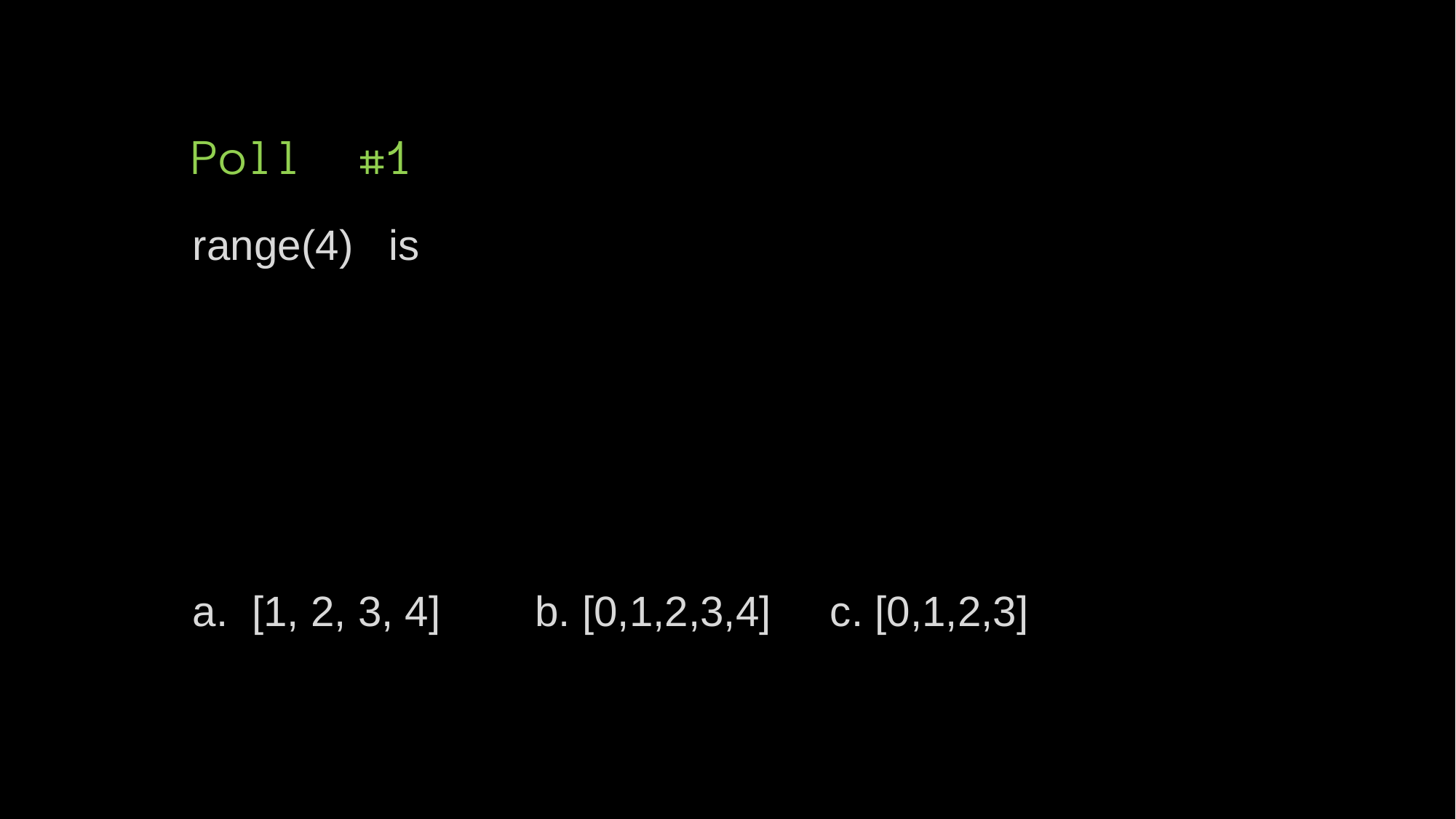

# Poll  #1
range(4)   is

a.  [1, 2, 3, 4]        b. [0,1,2,3,4]     c. [0,1,2,3]